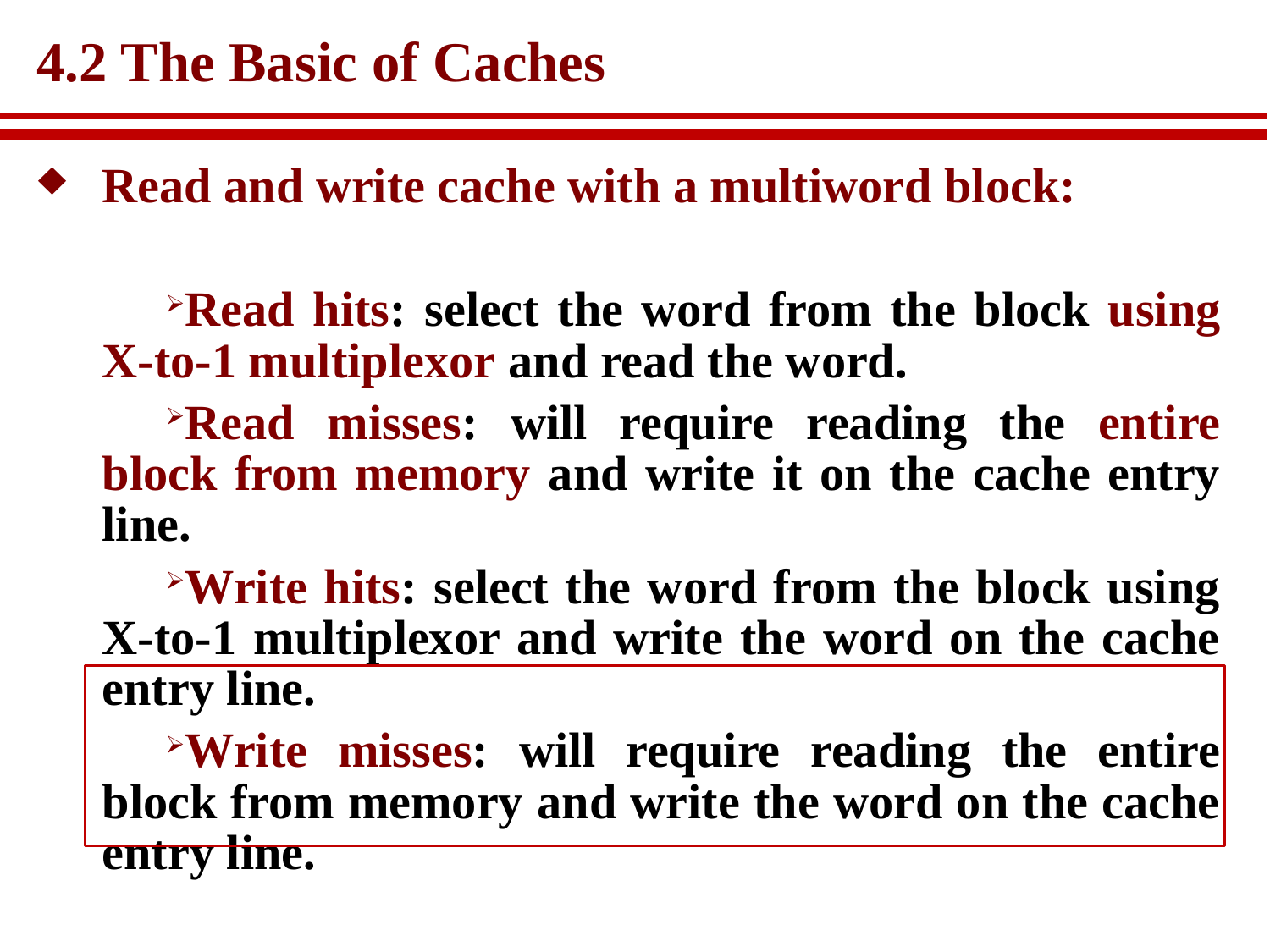

# 4.2 The Basic of Caches
Read and write cache with a multiword block:

Read hits: select the word from the block using X-to-1 multiplexor and read the word.
Read misses: will require reading the entire block from memory and write it on the cache entry line.
Write hits: select the word from the block using X-to-1 multiplexor and write the word on the cache entry line.
Write misses: will require reading the entire block from memory and write the word on the cache entry line.